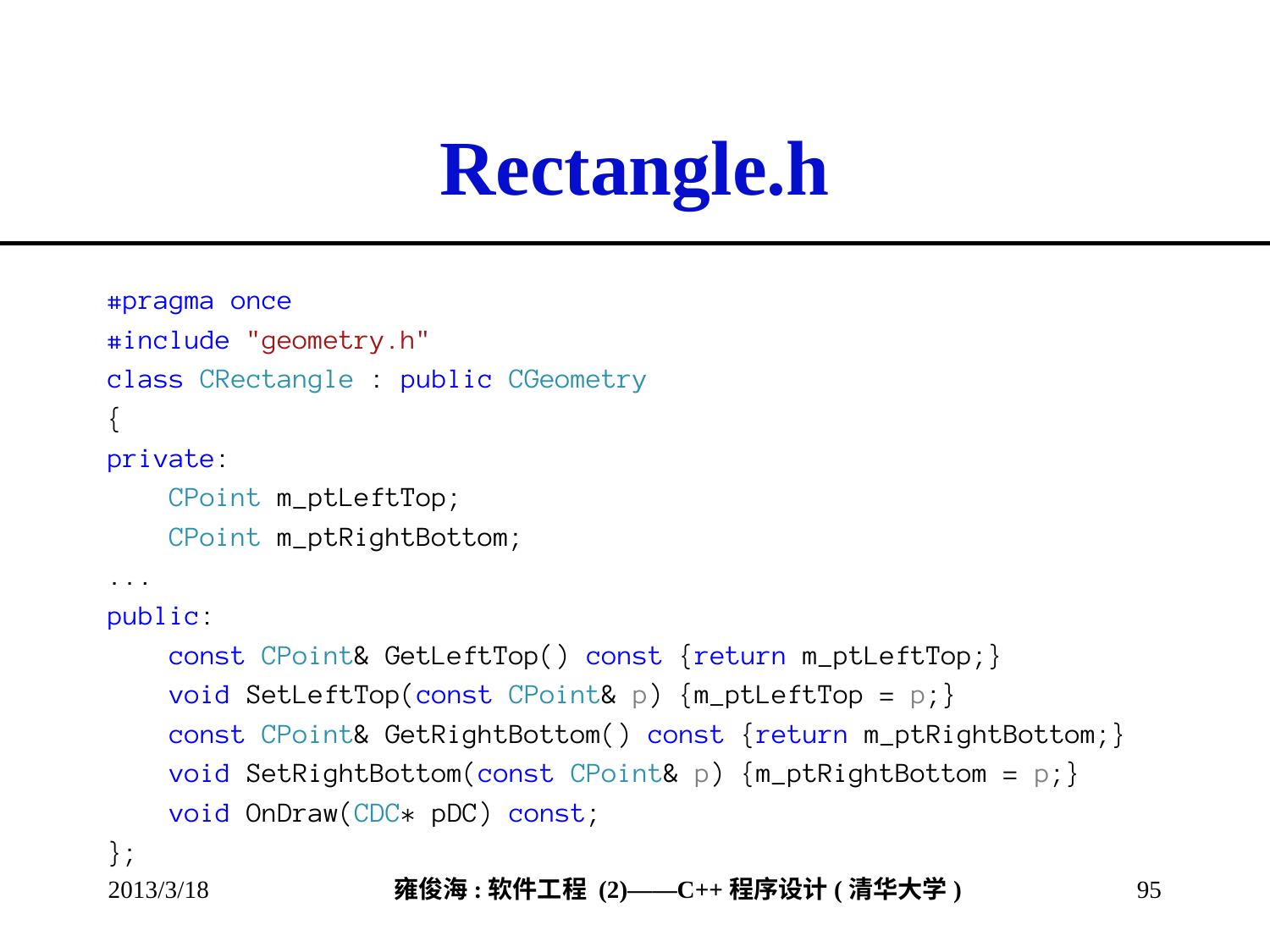

# Rectangle.h
#pragma once
#include "geometry.h"
class CRectangle : public CGeometry
{
private:
    CPoint m_ptLeftTop;
    CPoint m_ptRightBottom;
...
public:
    const CPoint& GetLeftTop() const {return m_ptLeftTop;}
    void SetLeftTop(const CPoint& p) {m_ptLeftTop = p;}
    const CPoint& GetRightBottom() const {return m_ptRightBottom;}
    void SetRightBottom(const CPoint& p) {m_ptRightBottom = p;}
    void OnDraw(CDC* pDC) const;
};
2013/3/18
95